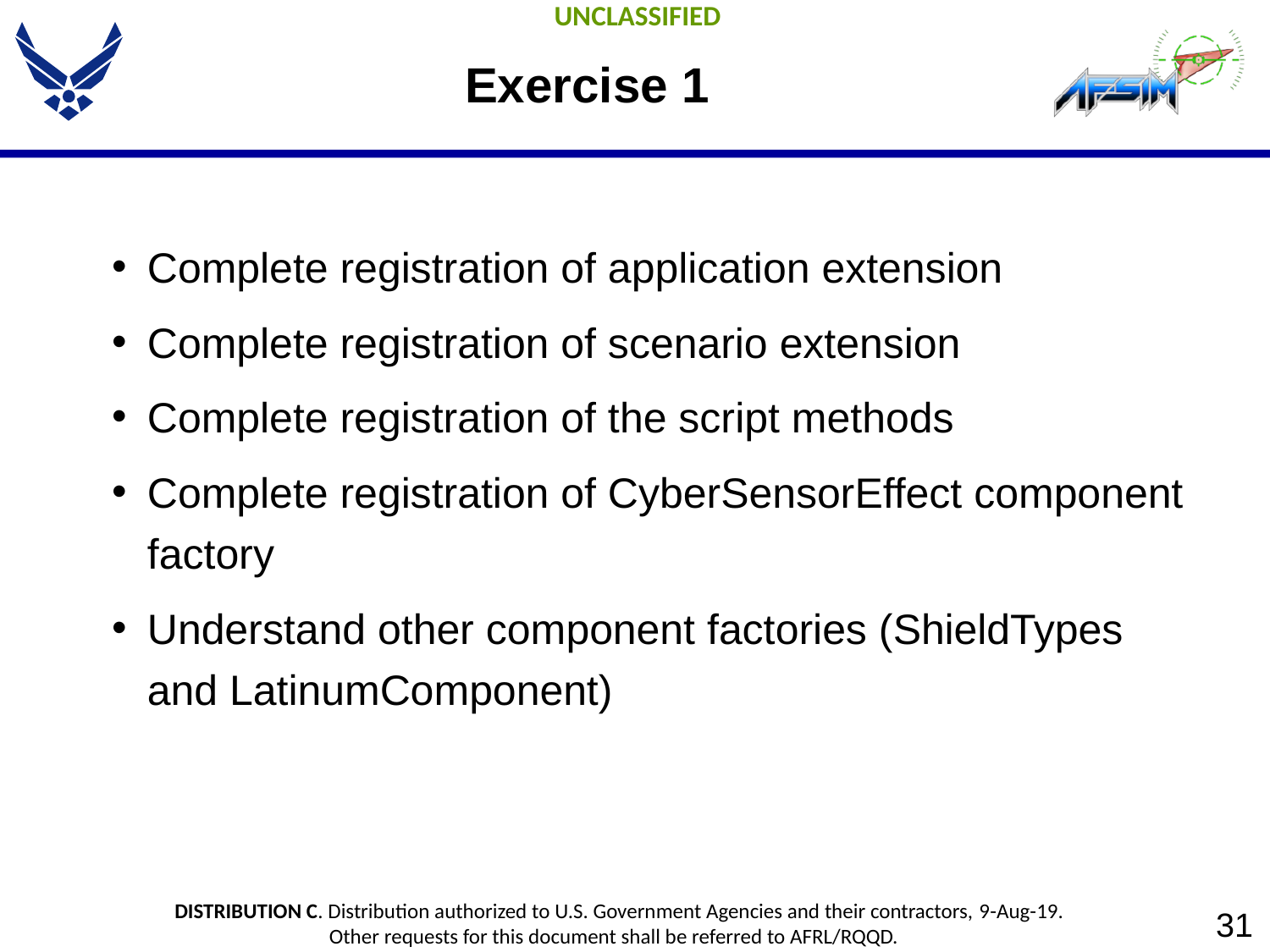

# Exercise 1
Complete registration of application extension
Complete registration of scenario extension
Complete registration of the script methods
Complete registration of CyberSensorEffect component factory
Understand other component factories (ShieldTypes and LatinumComponent)